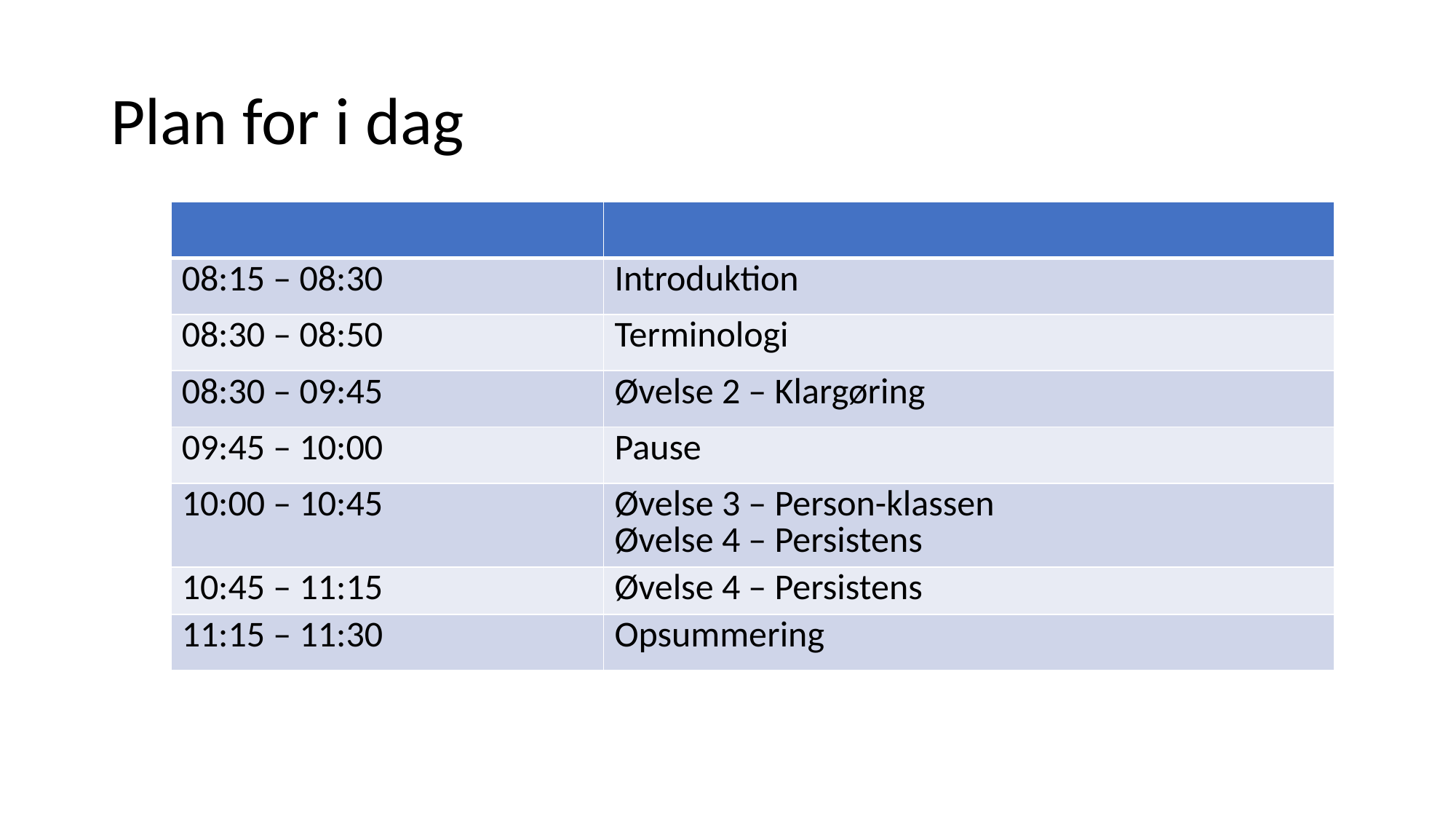

# Plan for i dag
|  |  |
| --- | --- |
| 08:15 – 08:30 | Introduktion |
| 08:30 – 08:50 | Terminologi |
| 08:30 – 09:45 | Øvelse 2 – Klargøring |
| 09:45 – 10:00 | Pause |
| 10:00 – 10:45 | Øvelse 3 – Person-klassen Øvelse 4 – Persistens |
| 10:45 – 11:15 | Øvelse 4 – Persistens |
| 11:15 – 11:30 | Opsummering |